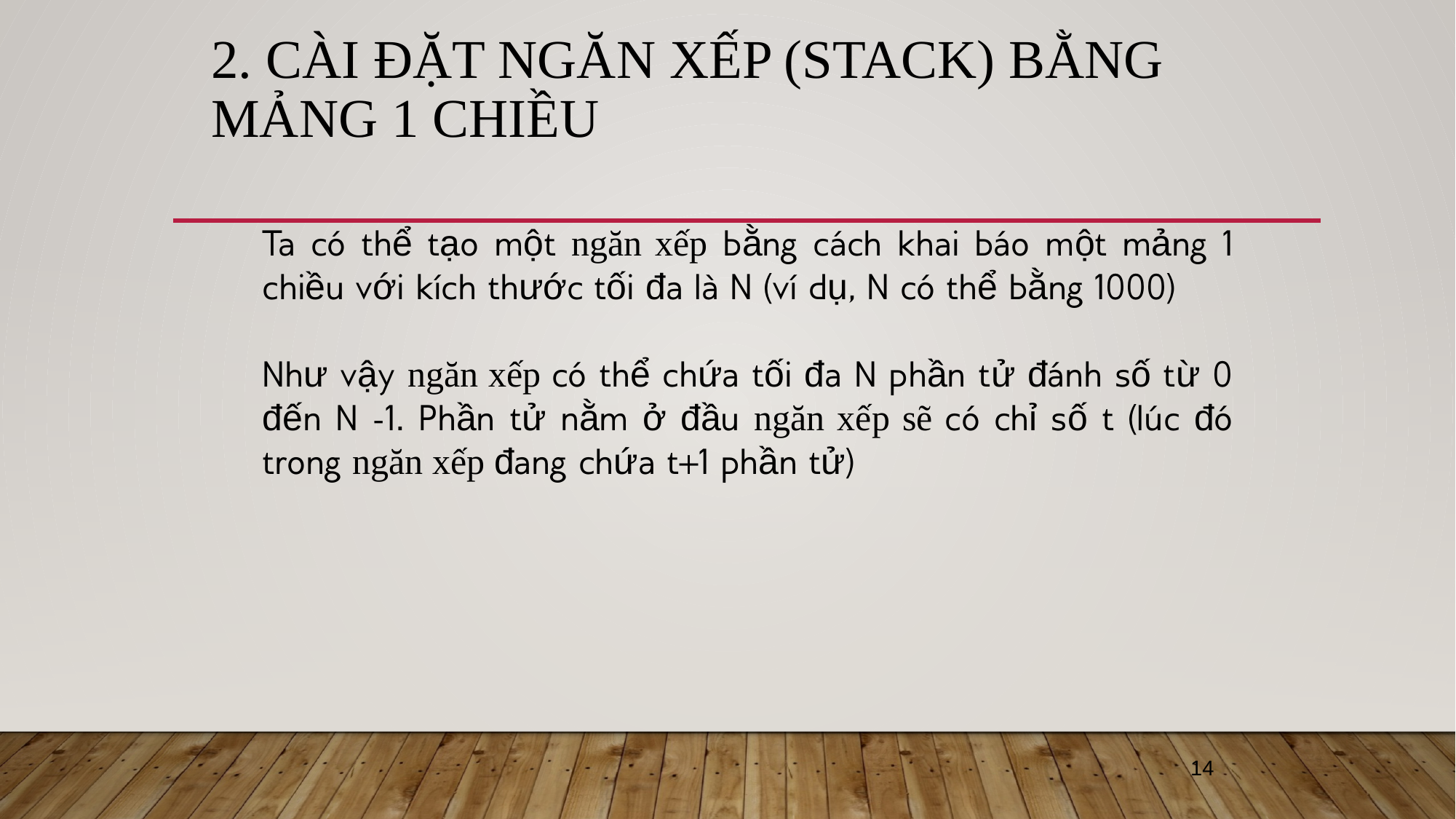

# 2. Cài đặt ngăn xếp (stack) bằng mảng 1 chiều
Ta có thể tạo một ngăn xếp bằng cách khai báo một mảng 1 chiều với kích thước tối đa là N (ví dụ, N có thể bằng 1000)

Như vậy ngăn xếp có thể chứa tối đa N phần tử đánh số từ 0 đến N -1. Phần tử nằm ở đầu ngăn xếp sẽ có chỉ số t (lúc đó trong ngăn xếp đang chứa t+1 phần tử)

14